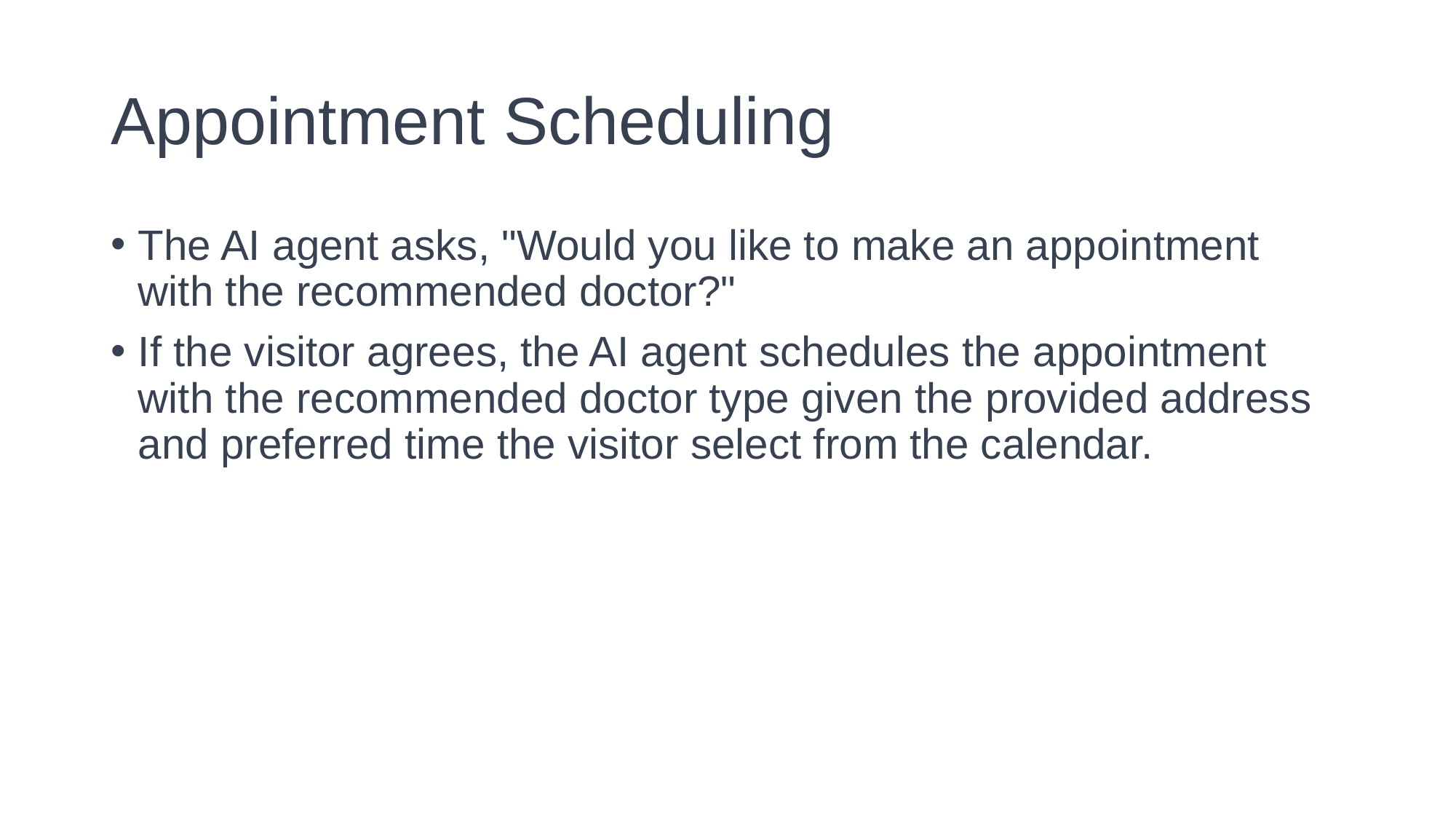

# Appointment Scheduling
The AI agent asks, "Would you like to make an appointment with the recommended doctor?"
If the visitor agrees, the AI agent schedules the appointment with the recommended doctor type given the provided address and preferred time the visitor select from the calendar.